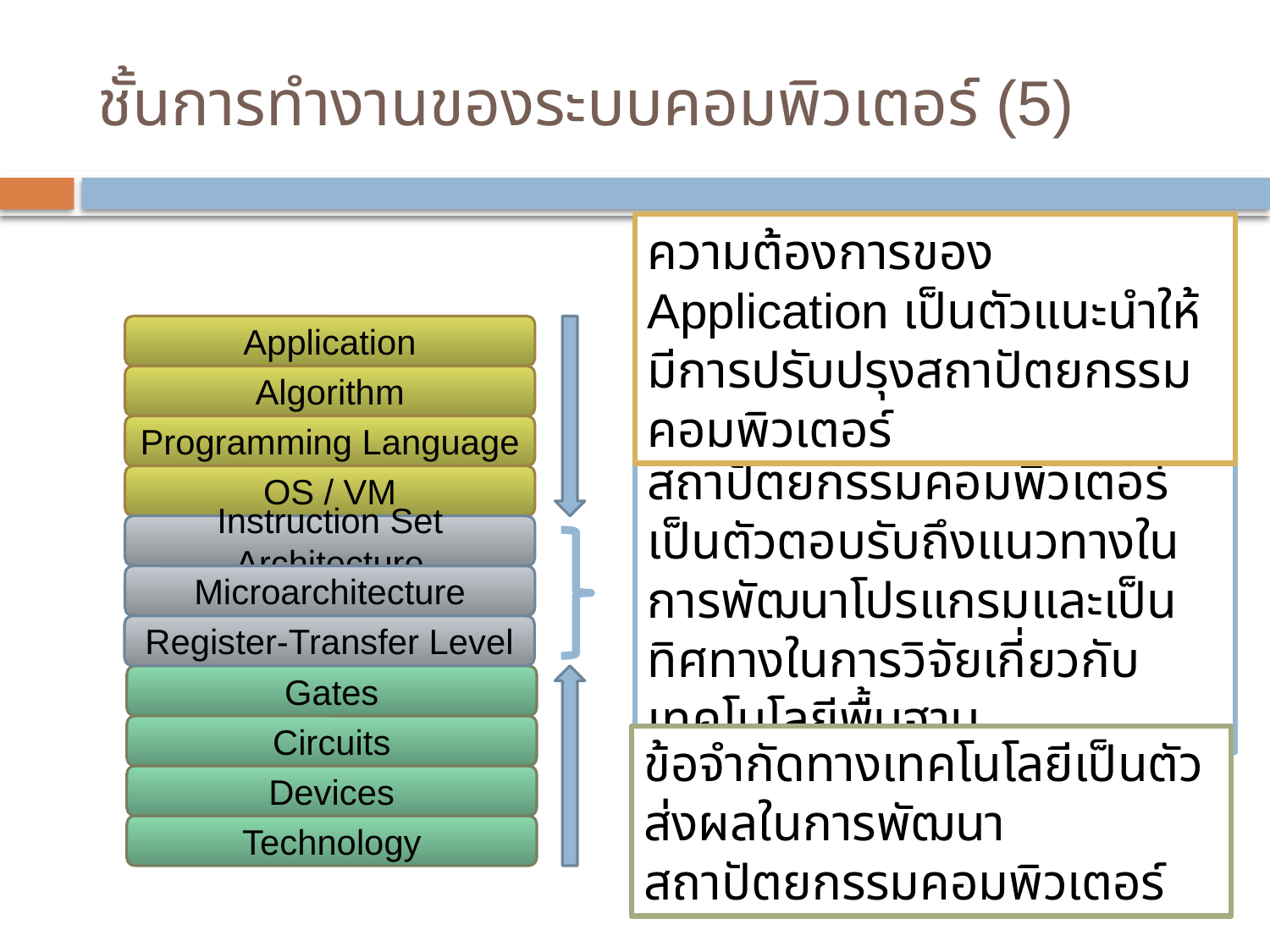

# ชั้นการทำงานของระบบคอมพิวเตอร์ (5)
ความต้องการของ Application เป็นตัวแนะนำให้มีการปรับปรุงสถาปัตยกรรมคอมพิวเตอร์
Application

Algorithm
Programming Language
สถาปัตยกรรมคอมพิวเตอร์ เป็นตัวตอบรับถึงแนวทางในการพัฒนาโปรแกรมและเป็นทิศทางในการวิจัยเกี่ยวกับเทคโนโลยีพื้นฐาน
OS / VM
Instruction Set Architecture

Microarchitecture
Register-Transfer Level
Gates

Circuits
ข้อจำกัดทางเทคโนโลยีเป็นตัวส่งผลในการพัฒนาสถาปัตยกรรมคอมพิวเตอร์
Devices
Technology